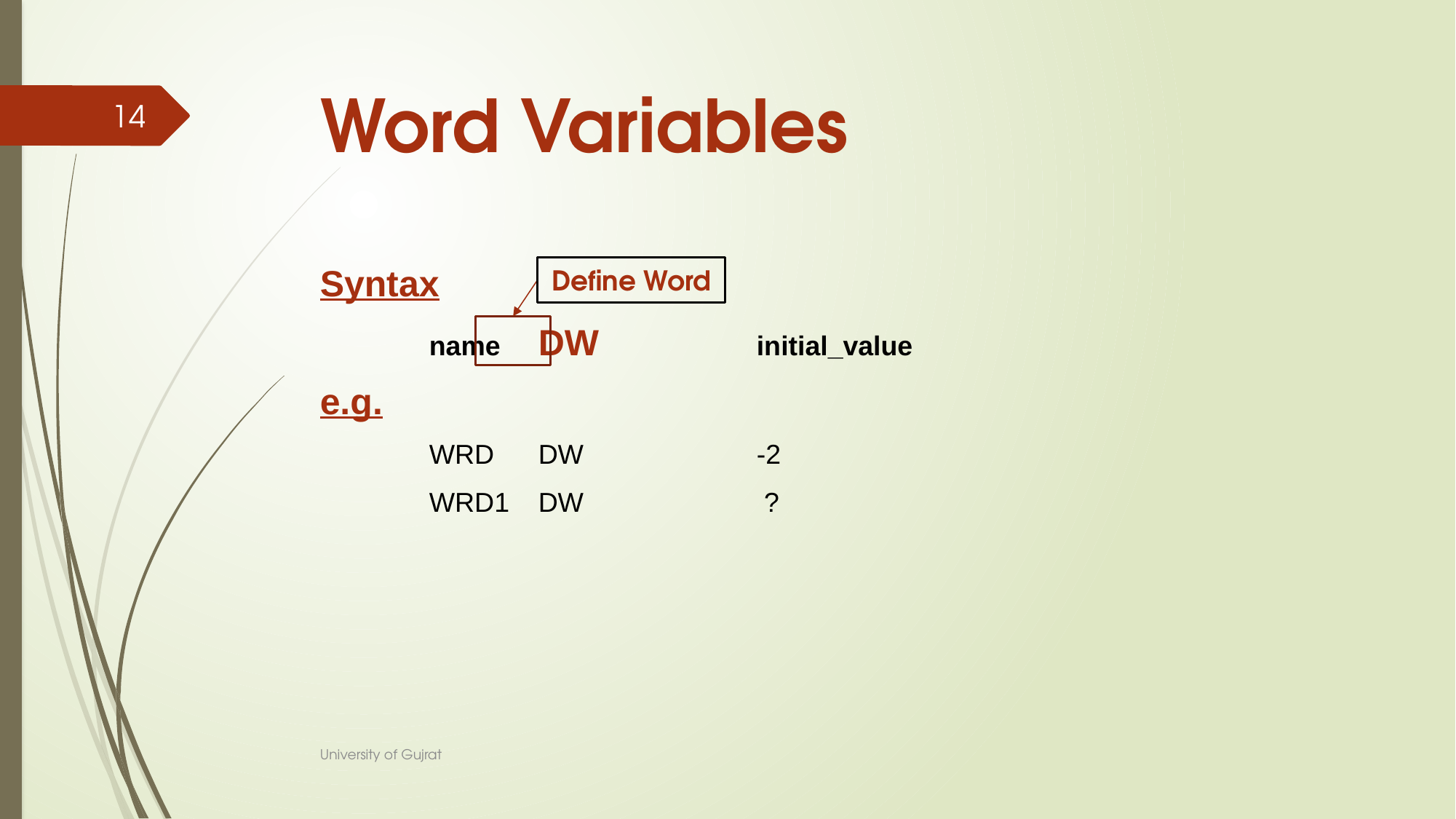

# Word Variables
14
Syntax
	name	DW		initial_value
e.g.
	WRD	DW		-2
	WRD1	DW		 ?
Define Word

University of Gujrat